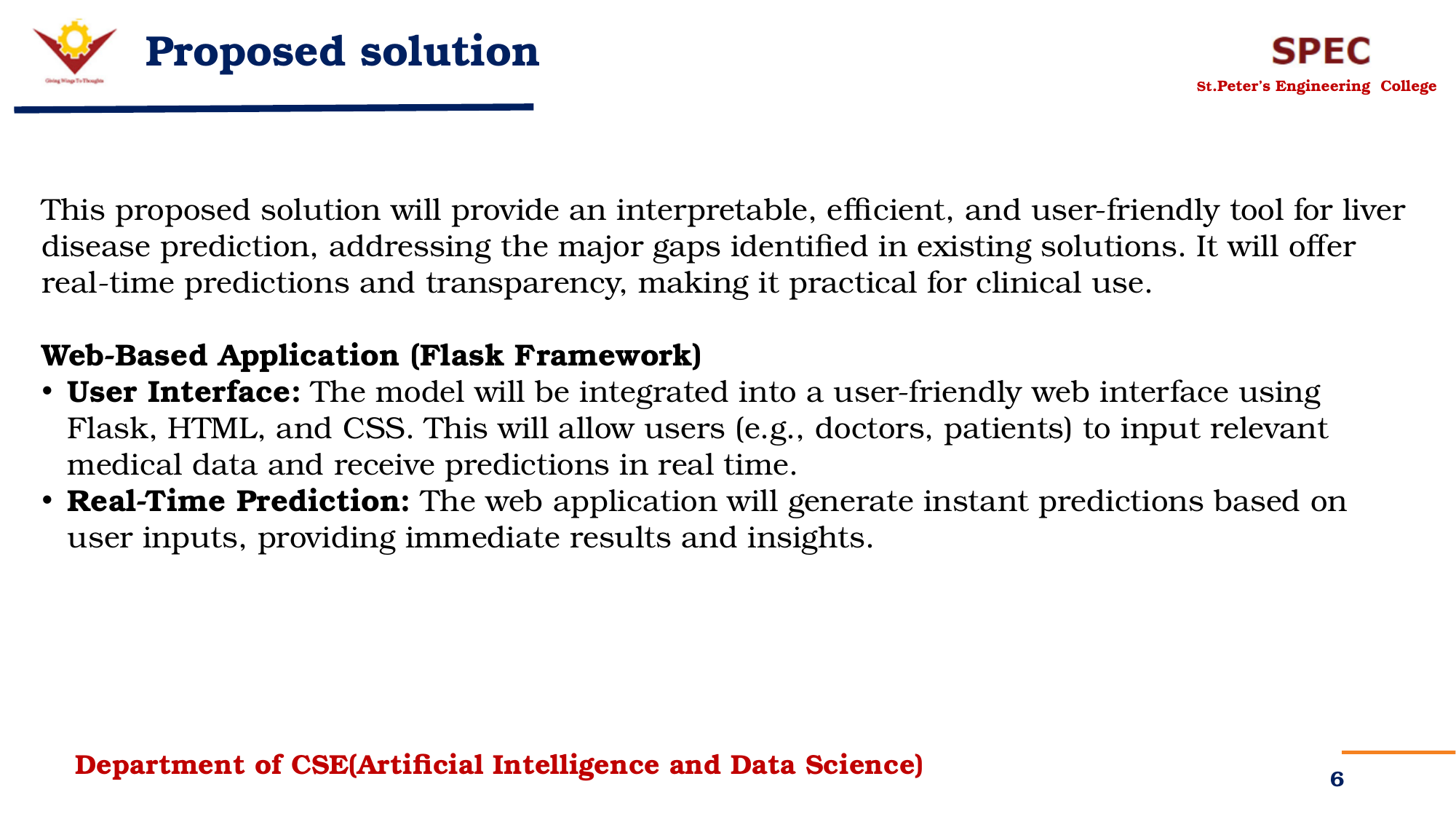

# Proposed solution

This proposed solution will provide an interpretable, efficient, and user-friendly tool for liver disease prediction, addressing the major gaps identified in existing solutions. It will offer real-time predictions and transparency, making it practical for clinical use.

Web-Based Application (Flask Framework)
User Interface: The model will be integrated into a user-friendly web interface using Flask, HTML, and CSS. This will allow users (e.g., doctors, patients) to input relevant medical data and receive predictions in real time.
Real-Time Prediction: The web application will generate instant predictions based on user inputs, providing immediate results and insights.

6